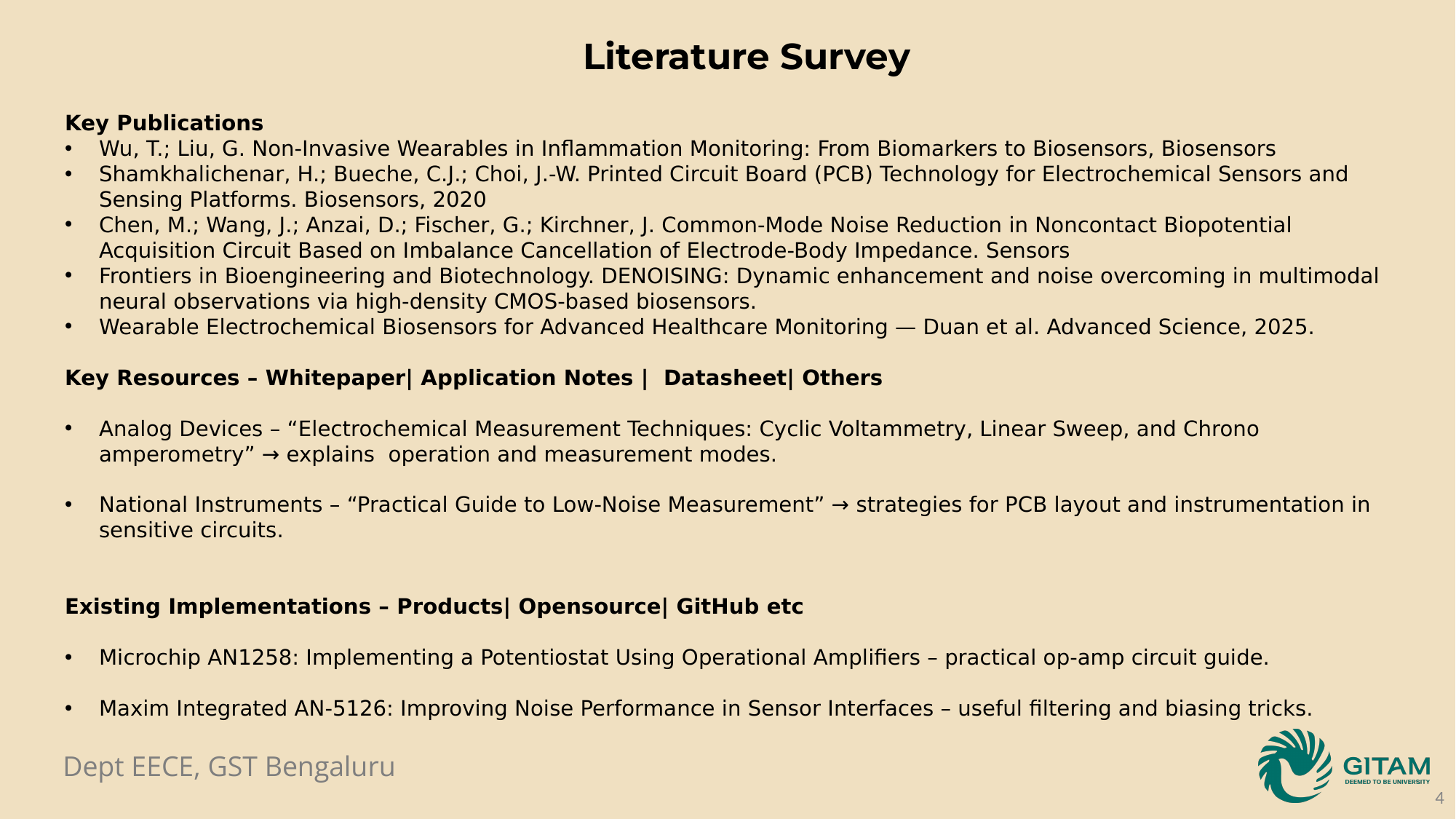

Literature Survey
Key Publications
Wu, T.; Liu, G. Non-Invasive Wearables in Inflammation Monitoring: From Biomarkers to Biosensors, Biosensors
Shamkhalichenar, H.; Bueche, C.J.; Choi, J.-W. Printed Circuit Board (PCB) Technology for Electrochemical Sensors and Sensing Platforms. Biosensors, 2020
Chen, M.; Wang, J.; Anzai, D.; Fischer, G.; Kirchner, J. Common-Mode Noise Reduction in Noncontact Biopotential Acquisition Circuit Based on Imbalance Cancellation of Electrode-Body Impedance. Sensors
Frontiers in Bioengineering and Biotechnology. DENOISING: Dynamic enhancement and noise overcoming in multimodal neural observations via high-density CMOS-based biosensors.
Wearable Electrochemical Biosensors for Advanced Healthcare Monitoring — Duan et al. Advanced Science, 2025.

Key Resources – Whitepaper| Application Notes |  Datasheet| Others

Analog Devices – “Electrochemical Measurement Techniques: Cyclic Voltammetry, Linear Sweep, and Chrono amperometry” → explains  operation and measurement modes.

National Instruments – “Practical Guide to Low-Noise Measurement” → strategies for PCB layout and instrumentation in sensitive circuits.

Existing Implementations – Products| Opensource| GitHub etc

Microchip AN1258: Implementing a Potentiostat Using Operational Amplifiers – practical op-amp circuit guide.

Maxim Integrated AN-5126: Improving Noise Performance in Sensor Interfaces – useful filtering and biasing tricks.

4